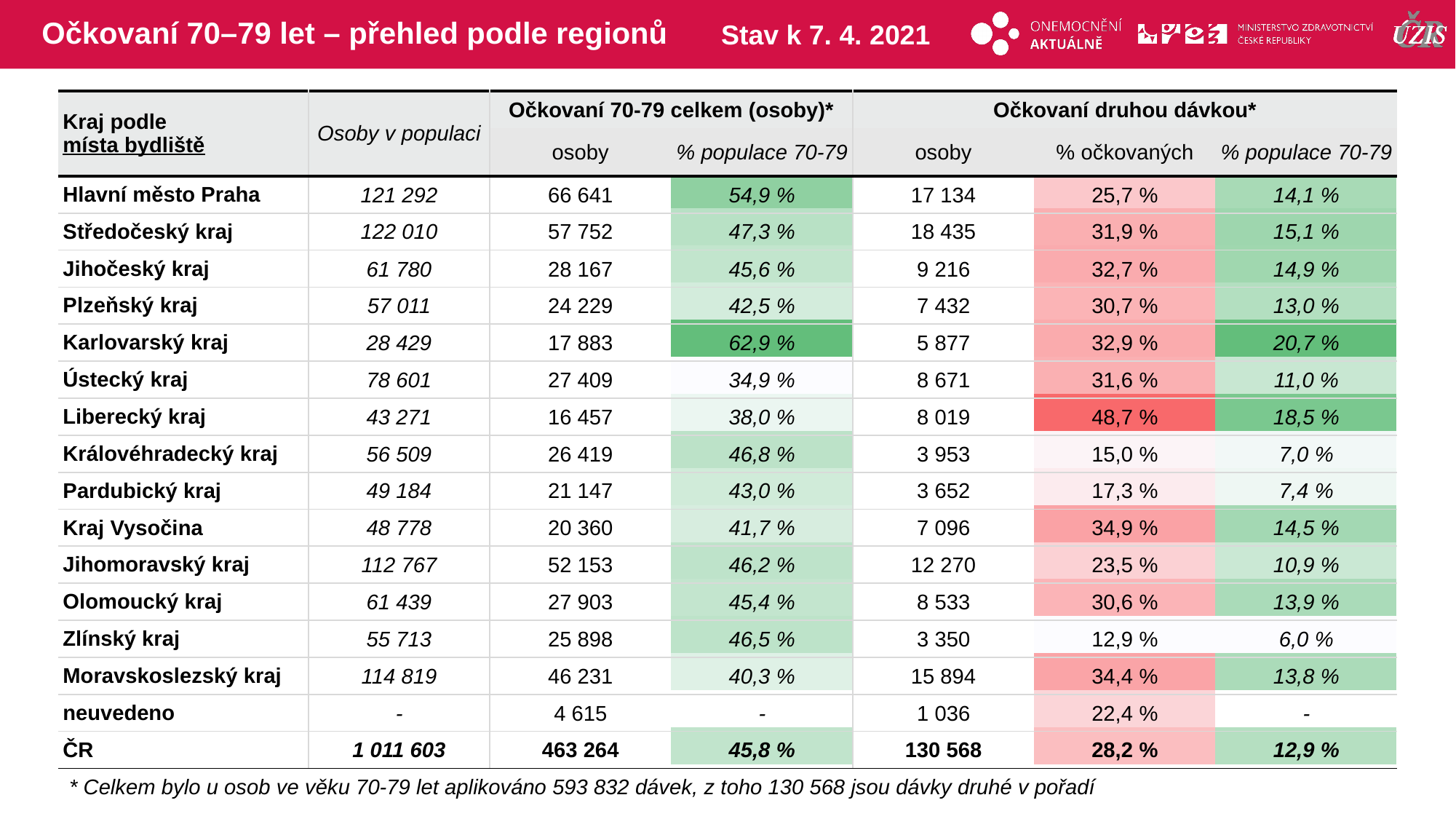

# Očkovaní 70–79 let – přehled podle regionů
Stav k 7. 4. 2021
| Kraj podle místa bydliště | Osoby v populaci | Očkovaní 70-79 celkem (osoby)\* |  | Očkovaní druhou dávkou\* |  |  |
| --- | --- | --- | --- | --- | --- | --- |
|  |  | osoby | % populace 70-79 | osoby | % očkovaných | % populace 70-79 |
| Hlavní město Praha | 121 292 | 66 641 | 54,9 % | 17 134 | 25,7 % | 14,1 % |
| Středočeský kraj | 122 010 | 57 752 | 47,3 % | 18 435 | 31,9 % | 15,1 % |
| Jihočeský kraj | 61 780 | 28 167 | 45,6 % | 9 216 | 32,7 % | 14,9 % |
| Plzeňský kraj | 57 011 | 24 229 | 42,5 % | 7 432 | 30,7 % | 13,0 % |
| Karlovarský kraj | 28 429 | 17 883 | 62,9 % | 5 877 | 32,9 % | 20,7 % |
| Ústecký kraj | 78 601 | 27 409 | 34,9 % | 8 671 | 31,6 % | 11,0 % |
| Liberecký kraj | 43 271 | 16 457 | 38,0 % | 8 019 | 48,7 % | 18,5 % |
| Královéhradecký kraj | 56 509 | 26 419 | 46,8 % | 3 953 | 15,0 % | 7,0 % |
| Pardubický kraj | 49 184 | 21 147 | 43,0 % | 3 652 | 17,3 % | 7,4 % |
| Kraj Vysočina | 48 778 | 20 360 | 41,7 % | 7 096 | 34,9 % | 14,5 % |
| Jihomoravský kraj | 112 767 | 52 153 | 46,2 % | 12 270 | 23,5 % | 10,9 % |
| Olomoucký kraj | 61 439 | 27 903 | 45,4 % | 8 533 | 30,6 % | 13,9 % |
| Zlínský kraj | 55 713 | 25 898 | 46,5 % | 3 350 | 12,9 % | 6,0 % |
| Moravskoslezský kraj | 114 819 | 46 231 | 40,3 % | 15 894 | 34,4 % | 13,8 % |
| neuvedeno | - | 4 615 | - | 1 036 | 22,4 % | - |
| ČR | 1 011 603 | 463 264 | 45,8 % | 130 568 | 28,2 % | 12,9 % |
|  |  |  |  |  |  |
| --- | --- | --- | --- | --- | --- |
|  |  |  |  |  |  |
|  |  |  |  |  |  |
|  |  |  |  |  |  |
|  |  |  |  |  |  |
|  |  |  |  |  |  |
|  |  |  |  |  |  |
|  |  |  |  |  |  |
|  |  |  |  |  |  |
|  |  |  |  |  |  |
|  |  |  |  |  |  |
|  |  |  |  |  |  |
|  |  |  |  |  |  |
|  |  |  |  |  |  |
|  |  |  |  |  |  |
|  |  |  |  |  |  |
* Celkem bylo u osob ve věku 70-79 let aplikováno 593 832 dávek, z toho 130 568 jsou dávky druhé v pořadí